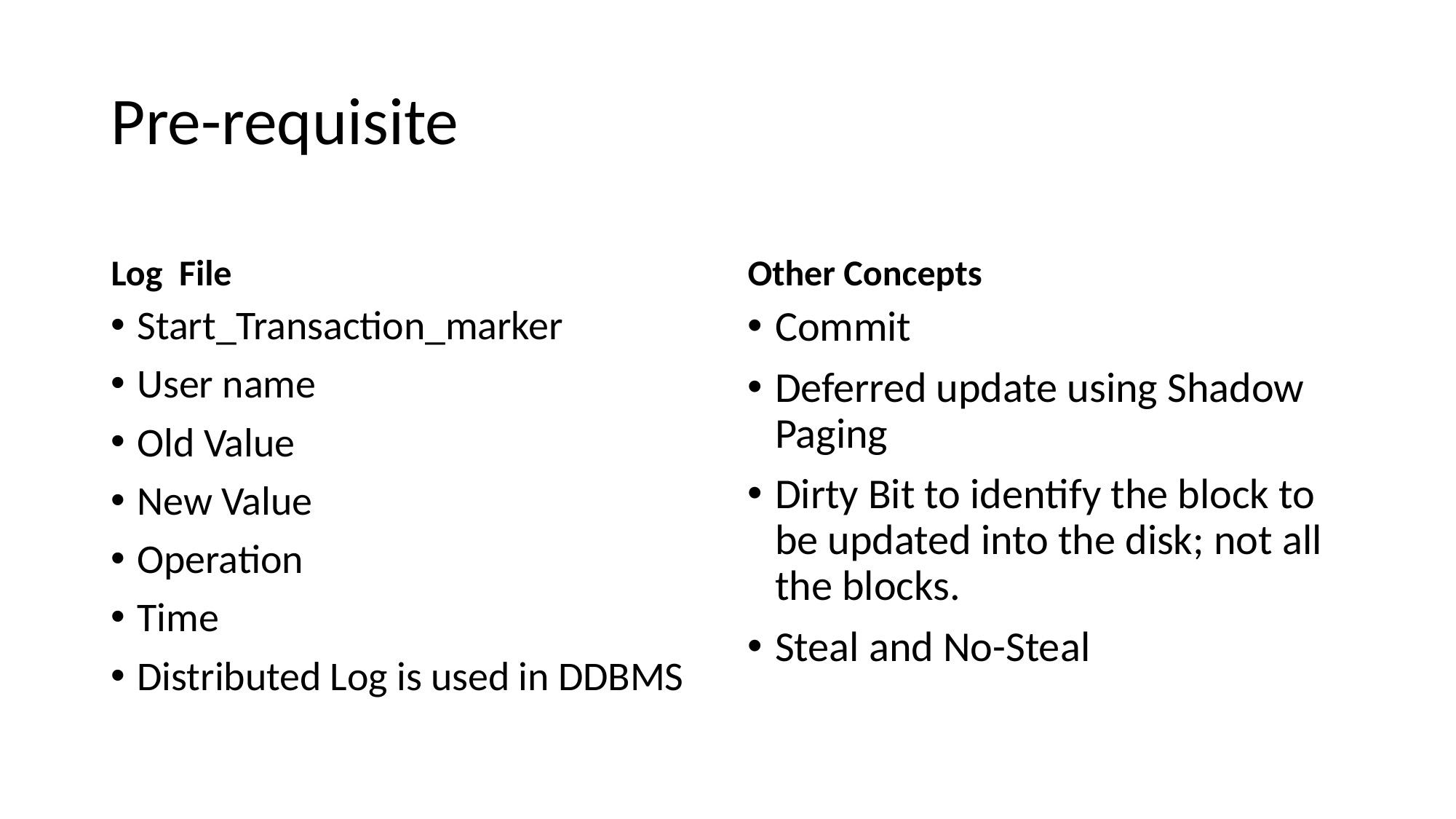

# Pre-requisite
Log  File
Other Concepts
Start_Transaction_marker
User name
Old Value
New Value
Operation
Time
Distributed Log is used in DDBMS
Commit
Deferred update using Shadow Paging
Dirty Bit to identify the block to be updated into the disk; not all the blocks.
Steal and No-Steal